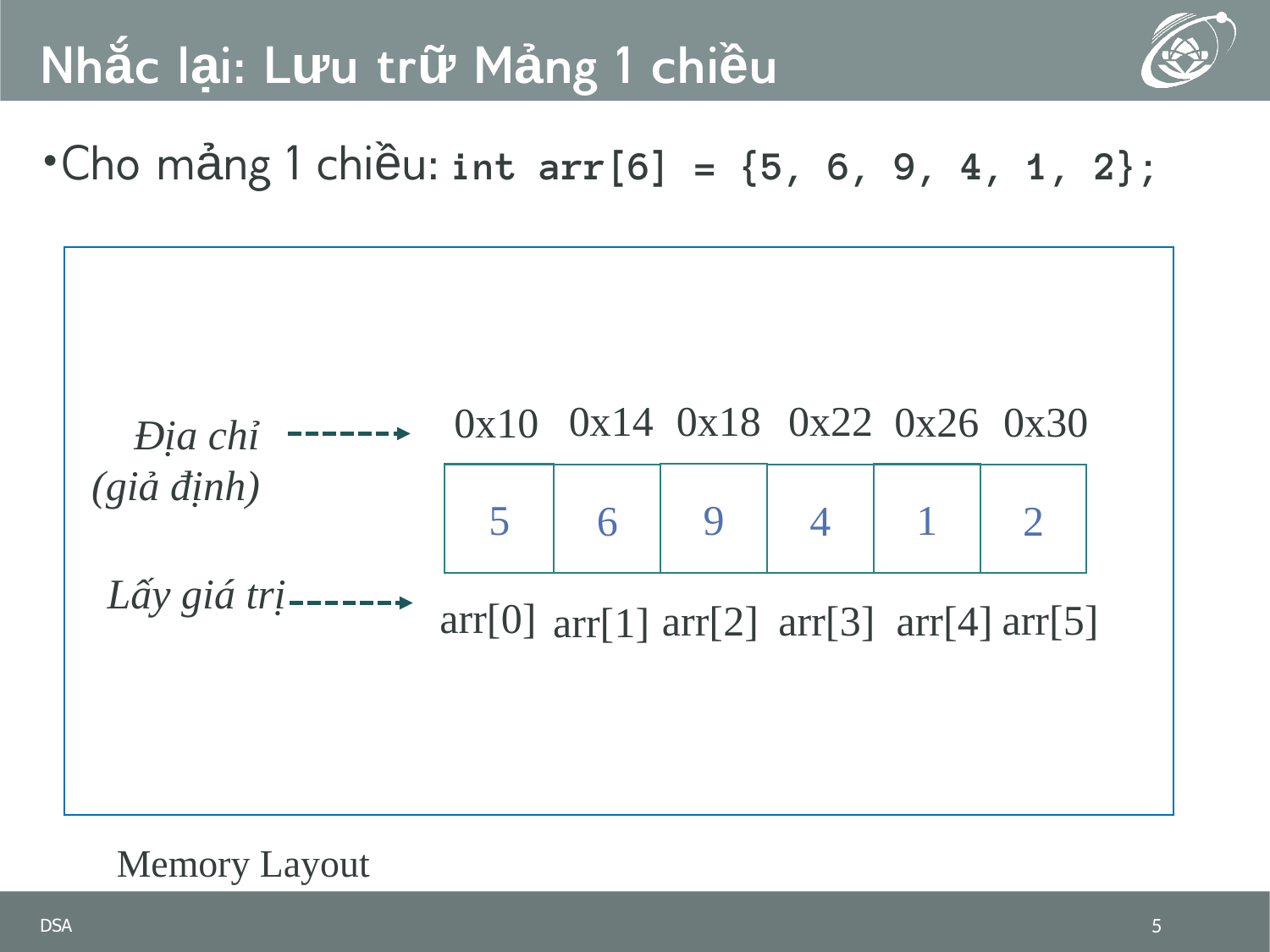

# Nhắc lại: Lưu trữ Mảng 1 chiều
Cho mảng 1 chiều: int arr[6] = {5, 6, 9, 4, 1, 2};

0x14
0x22
0x18
0x26
0x30
0x10
Địa chỉ (giả định)
5
1
9
4
2
6
Lấy giá trị
arr[1]
arr[0]
arr[5]
arr[3]
arr[2]
arr[4]
Memory Layout
DSA
5